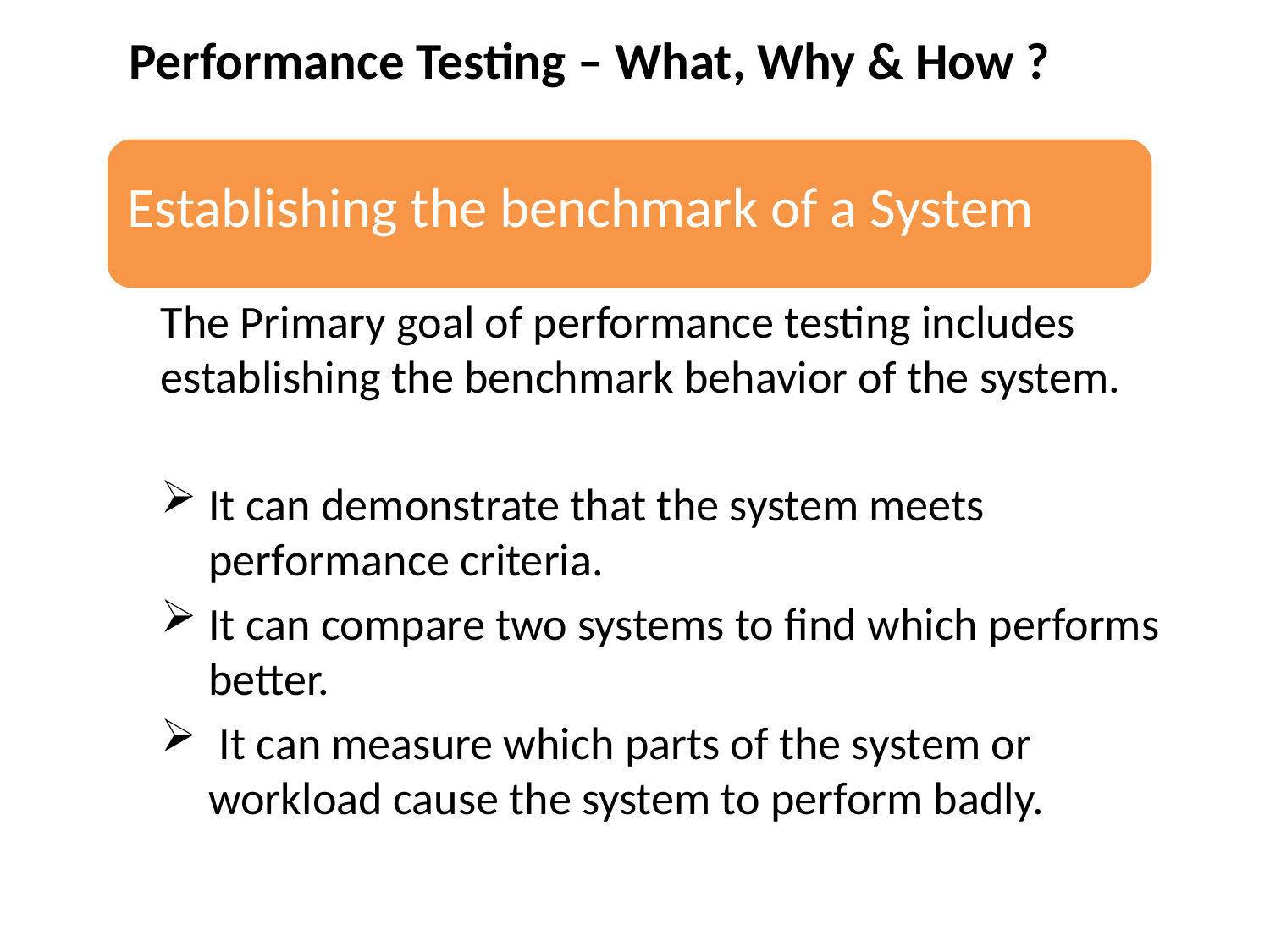

Performance Testing – What, Why & How ?

Establishing the benchmark of a System
The Primary goal of performance testing includes establishing the benchmark behavior of the system.

It can demonstrate that the system meets performance criteria.
It can compare two systems to find which performs better.
 It can measure which parts of the system or workload cause the system to perform badly.